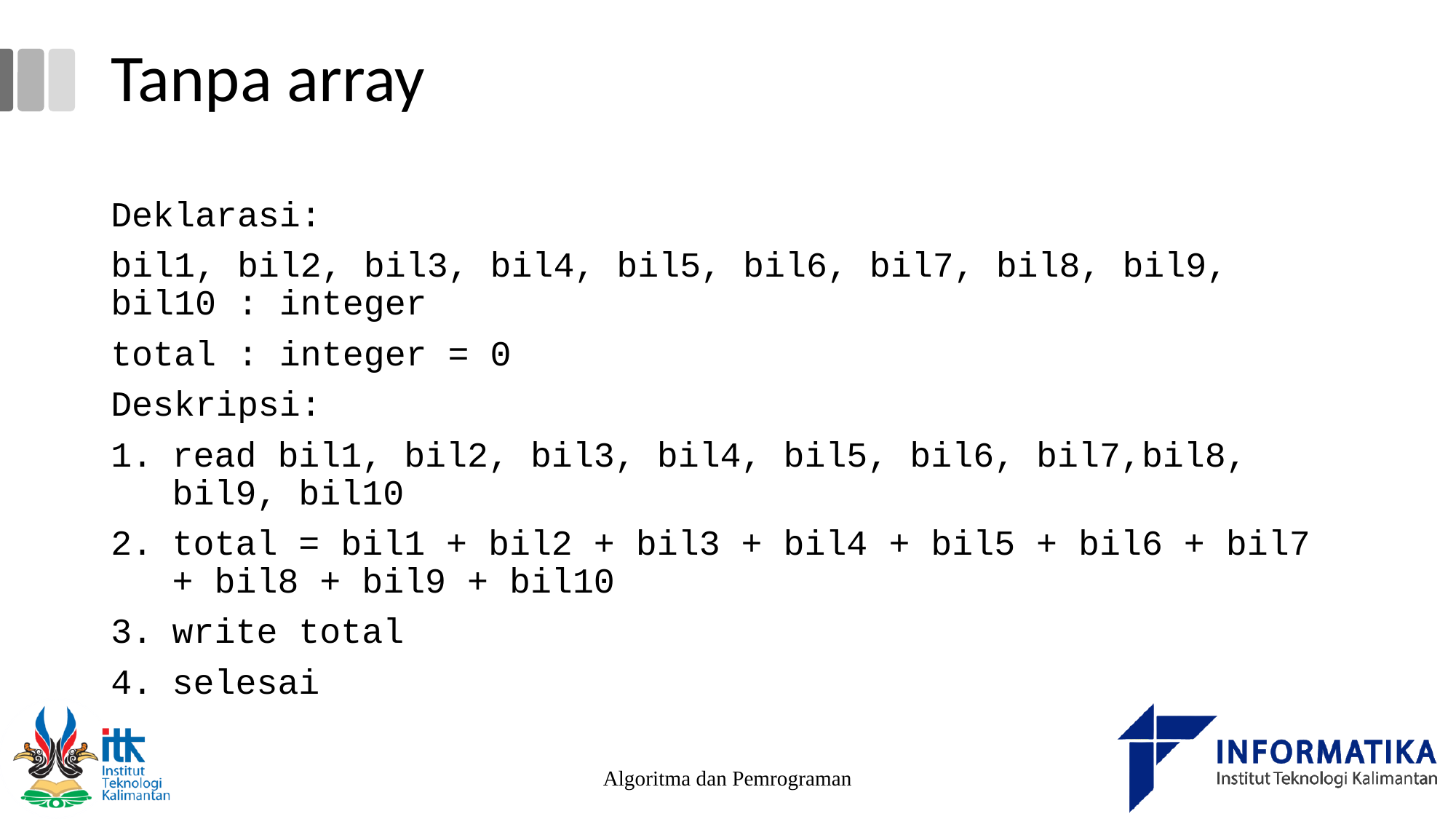

# Tanpa array
Deklarasi:
bil1, bil2, bil3, bil4, bil5, bil6, bil7, bil8, bil9, bil10 : integer
total : integer = 0
Deskripsi:
read bil1, bil2, bil3, bil4, bil5, bil6, bil7,bil8, bil9, bil10
total = bil1 + bil2 + bil3 + bil4 + bil5 + bil6 + bil7 + bil8 + bil9 + bil10
write total
selesai

Algoritma dan Pemrograman